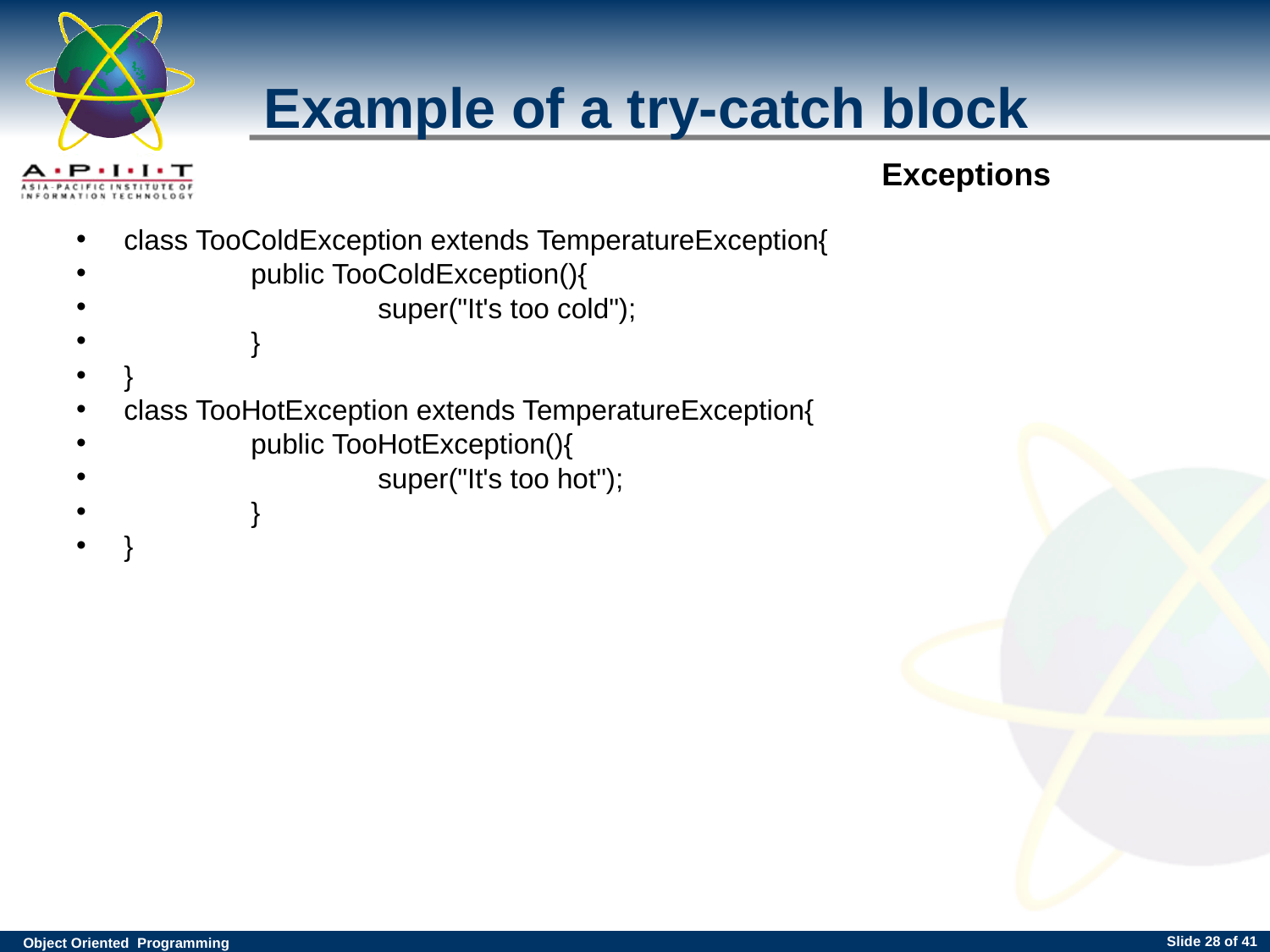

# Example of a try-catch block
class TooColdException extends TemperatureException{
	public TooColdException(){
		super("It's too cold");
	}
}
class TooHotException extends TemperatureException{
	public TooHotException(){
		super("It's too hot");
	}
}
Slide 28 of 41